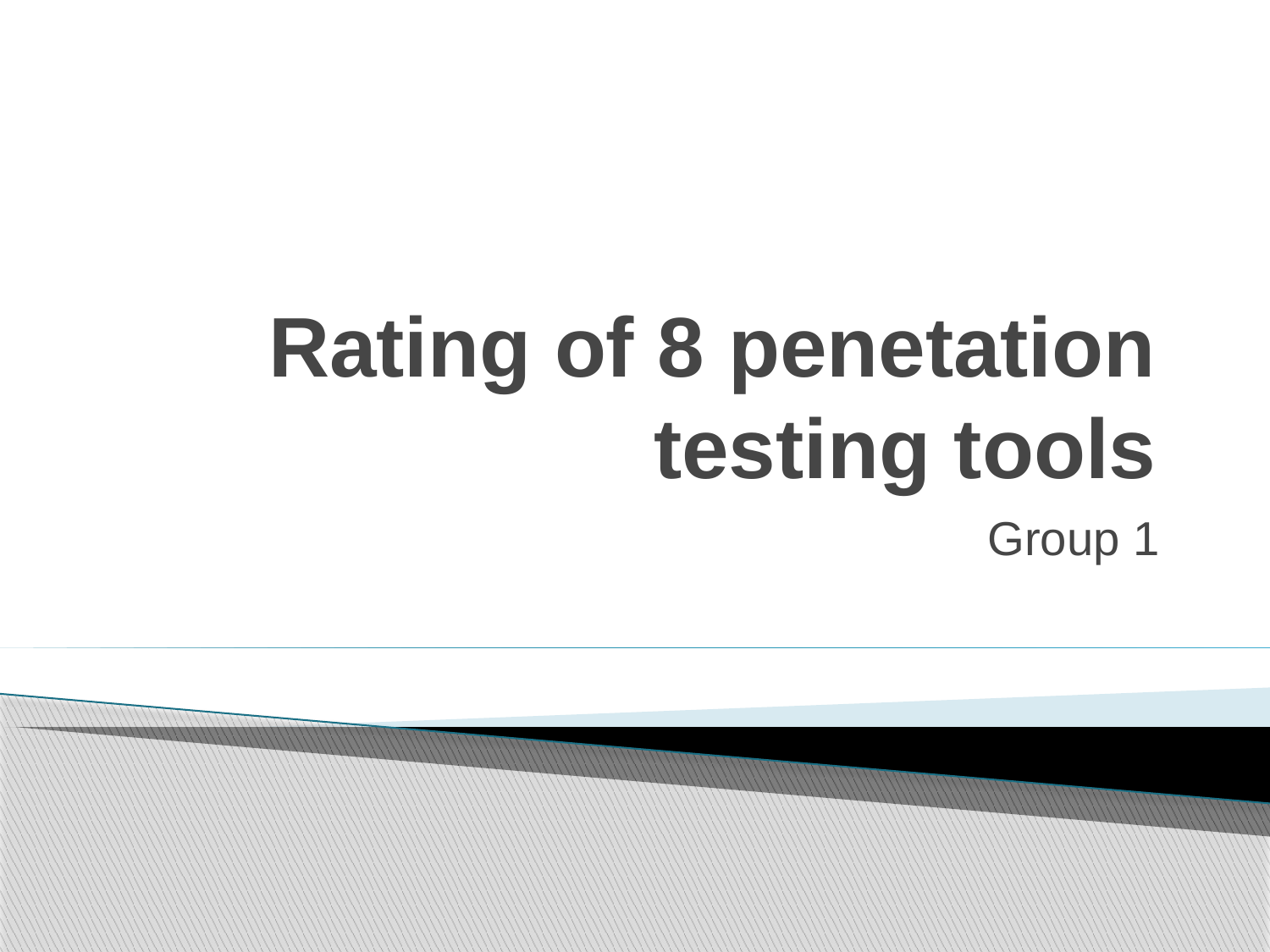

# Rating of 8 penetation testing tools
Group 1